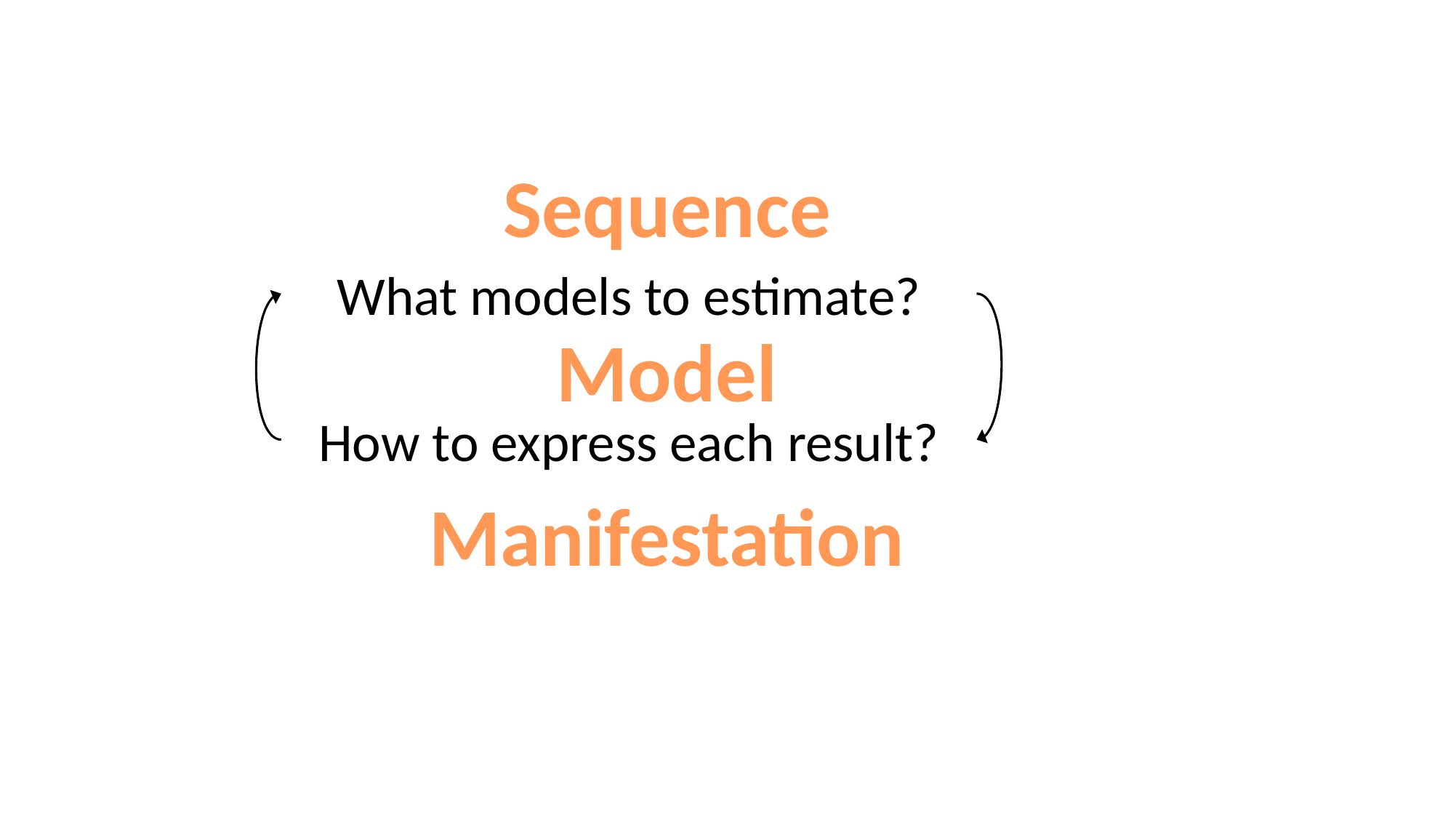

Sequence
What models to estimate?
Model
How to express each result?
Manifestation